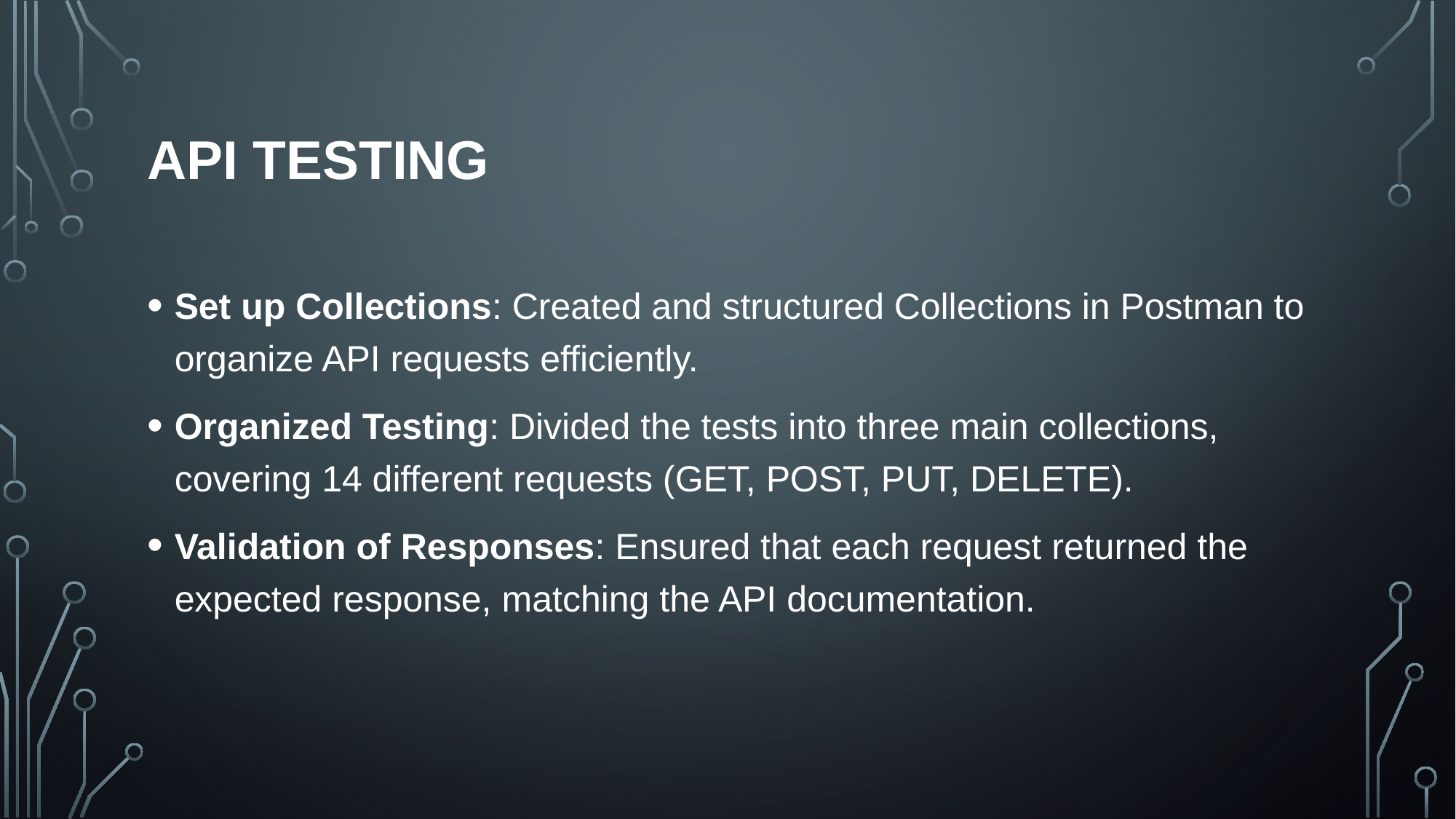

# API testing
Set up Collections: Created and structured Collections in Postman to organize API requests efficiently.
Organized Testing: Divided the tests into three main collections, covering 14 different requests (GET, POST, PUT, DELETE).
Validation of Responses: Ensured that each request returned the expected response, matching the API documentation.